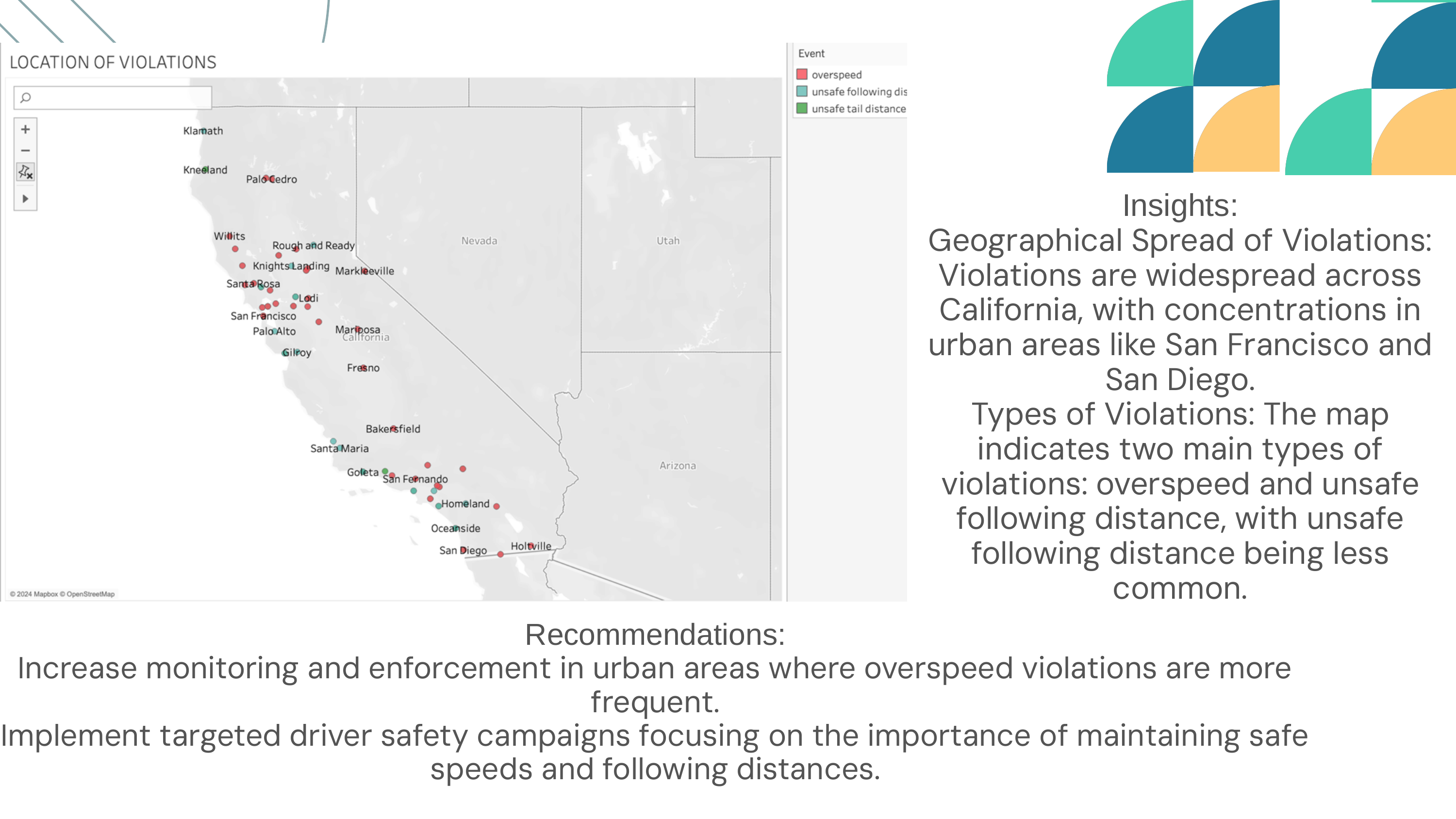

Insights:
Geographical Spread of Violations: Violations are widespread across California, with concentrations in urban areas like San Francisco and San Diego.
Types of Violations: The map indicates two main types of violations: overspeed and unsafe following distance, with unsafe following distance being less common.

Recommendations:
Increase monitoring and enforcement in urban areas where overspeed violations are more frequent.
Implement targeted driver safety campaigns focusing on the importance of maintaining safe speeds and following distances.